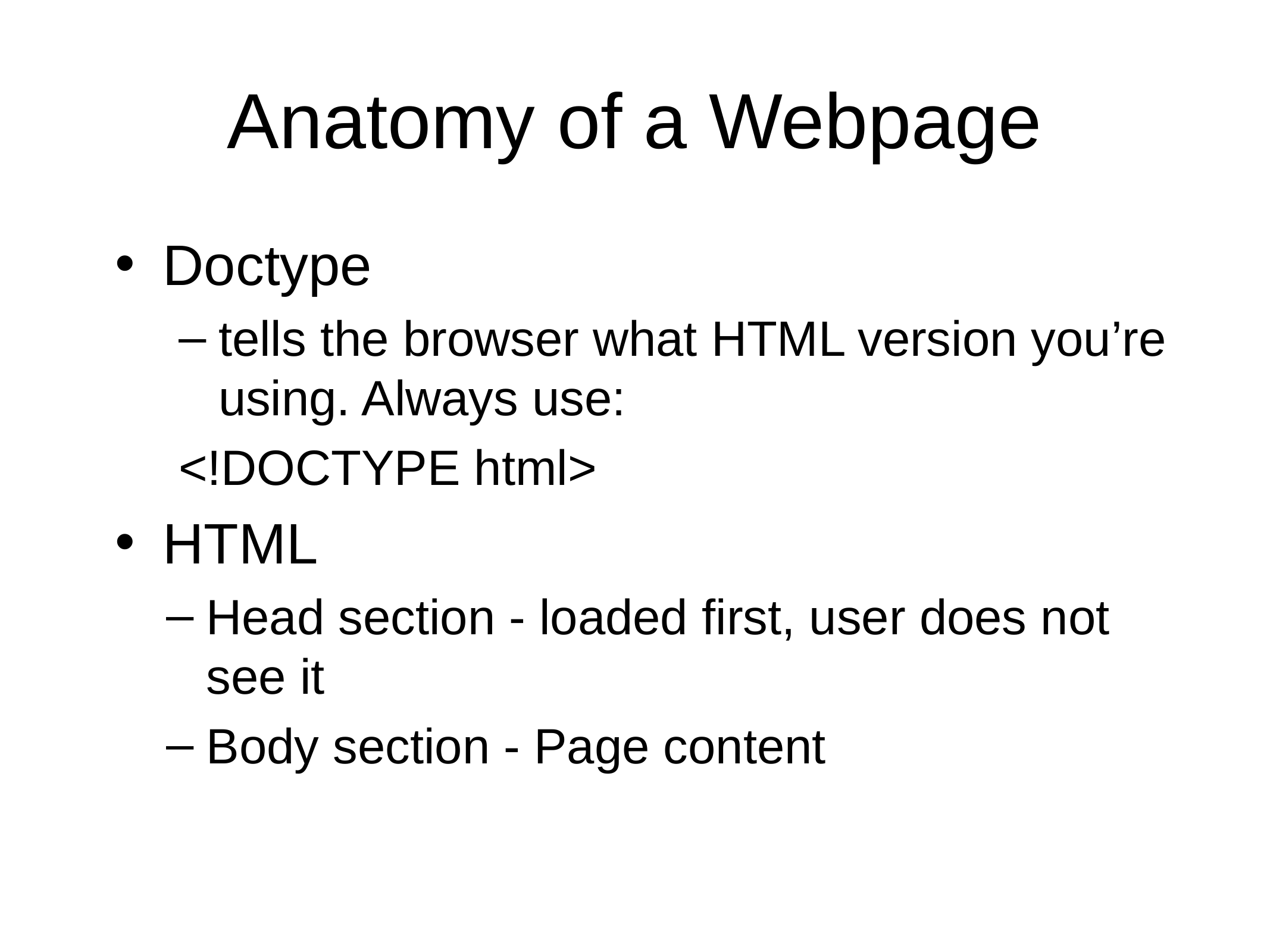

# Anatomy of a Webpage
Doctype
tells the browser what HTML version you’re using. Always use:
<!DOCTYPE html>
HTML
Head section - loaded first, user does not see it
Body section - Page content